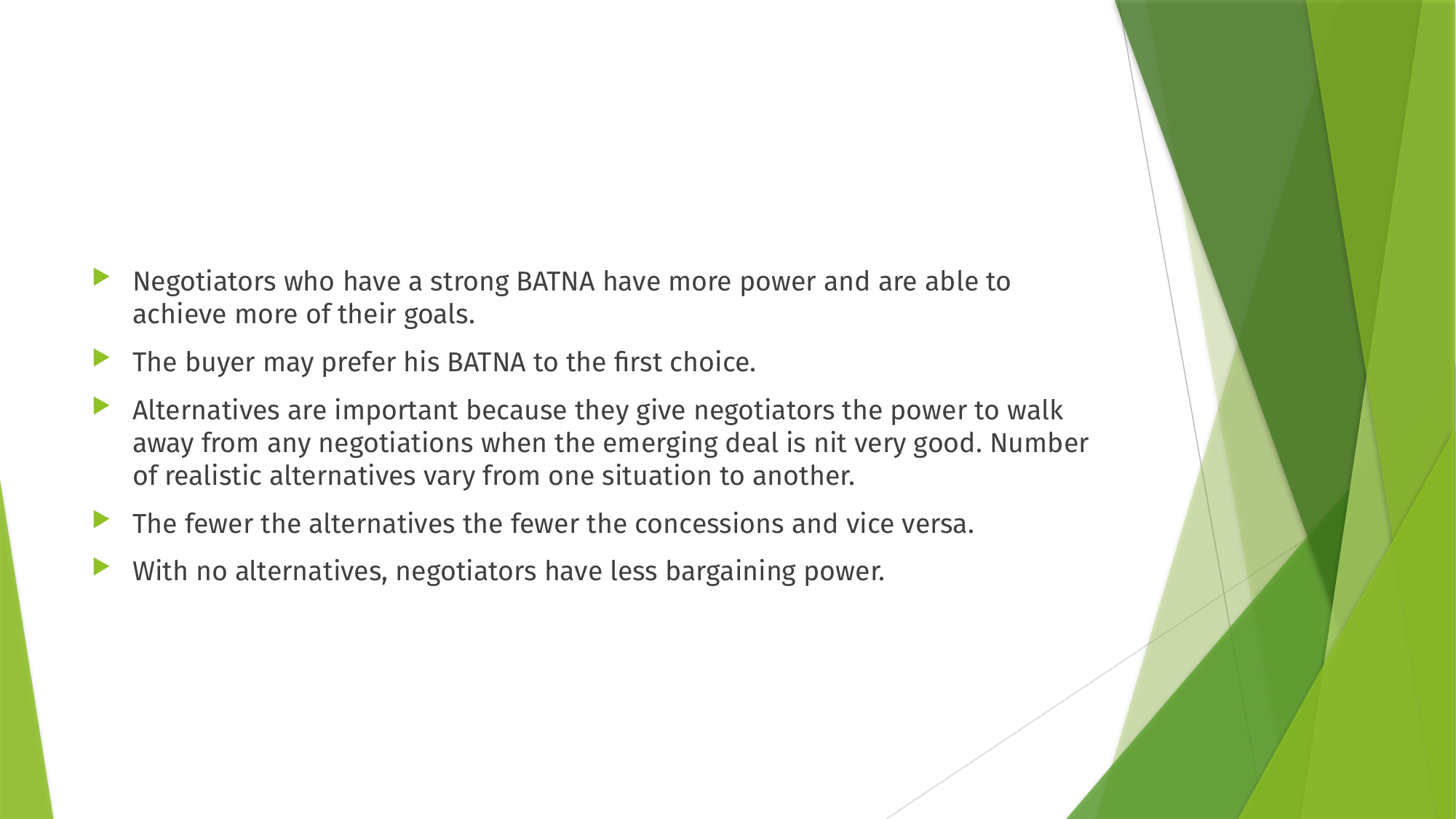

#
Negotiators who have a strong BATNA have more power and are able to achieve more of their goals.
The buyer may prefer his BATNA to the first choice.
Alternatives are important because they give negotiators the power to walk away from any negotiations when the emerging deal is nit very good. Number of realistic alternatives vary from one situation to another.
The fewer the alternatives the fewer the concessions and vice versa.
With no alternatives, negotiators have less bargaining power.